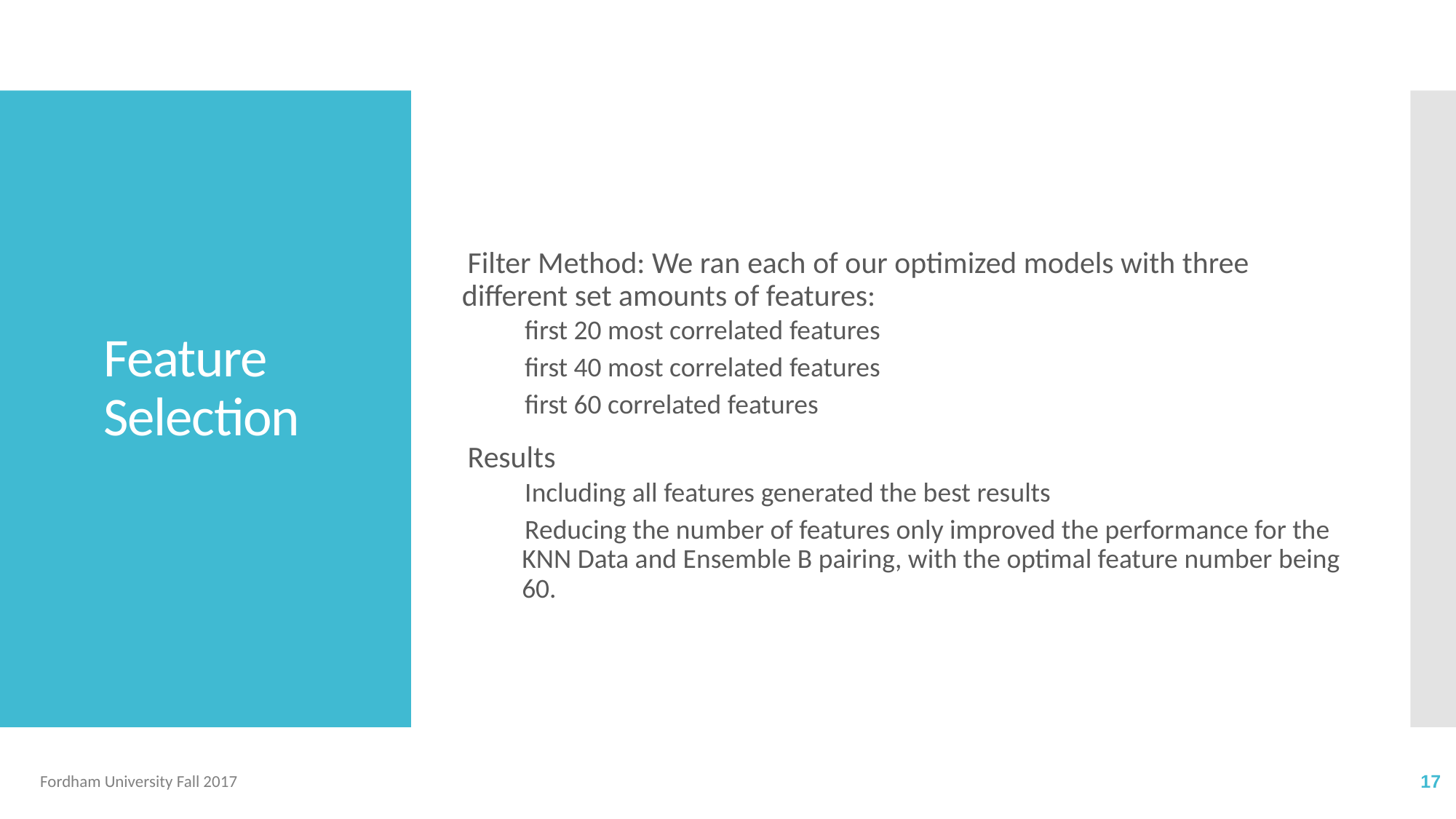

Filter Method: We ran each of our optimized models with three different set amounts of features:
first 20 most correlated features
first 40 most correlated features
first 60 correlated features
Results
Including all features generated the best results
Reducing the number of features only improved the performance for the KNN Data and Ensemble B pairing, with the optimal feature number being 60.

# Feature Selection
Fordham University Fall 2017
17